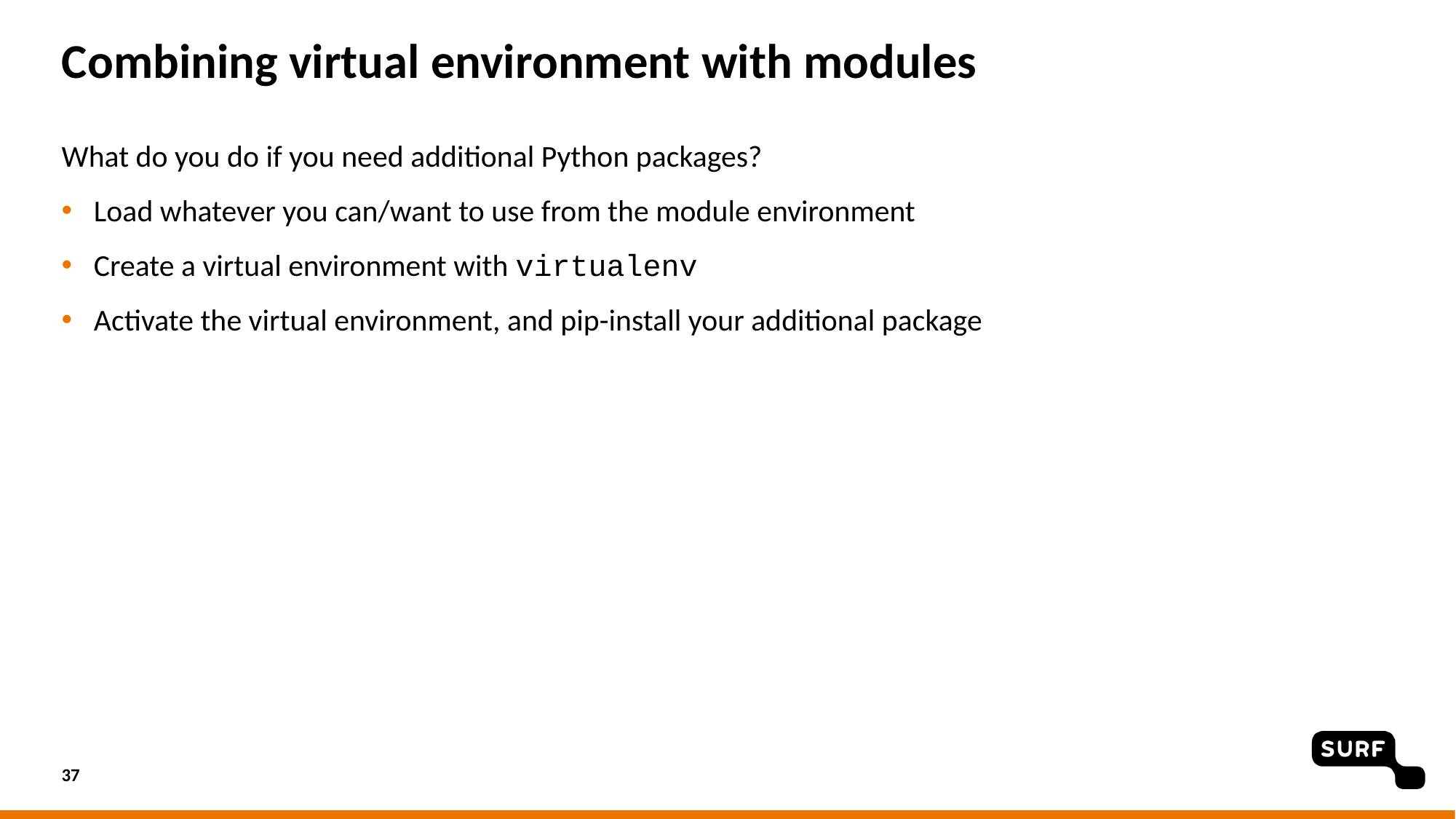

# Combining virtual environment with modules
What do you do if you need additional Python packages?
Load whatever you can/want to use from the module environment
Create a virtual environment with virtualenv
Activate the virtual environment, and pip-install your additional package

37